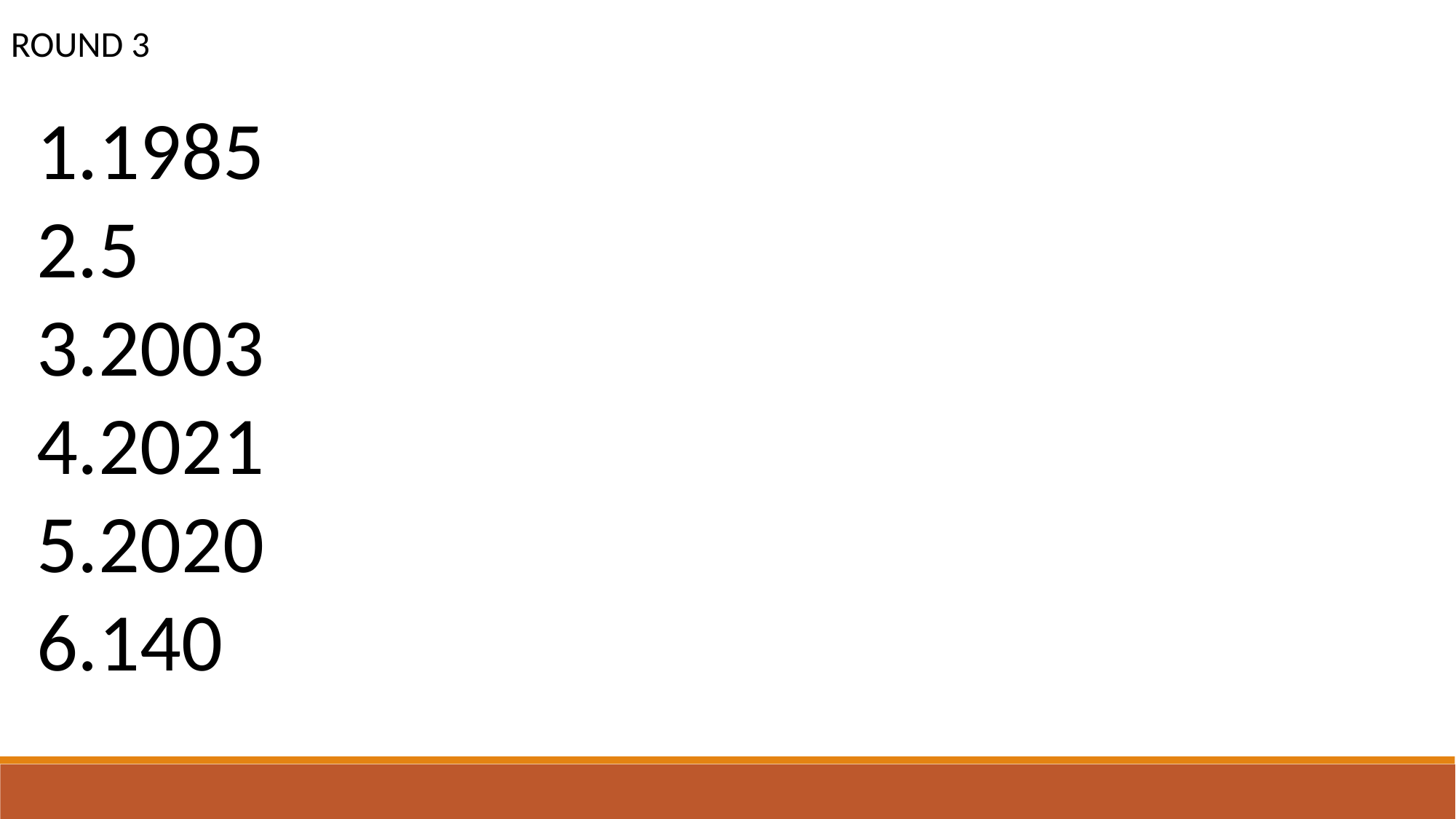

ROUND 3
1985
5
2003
2021
2020
140